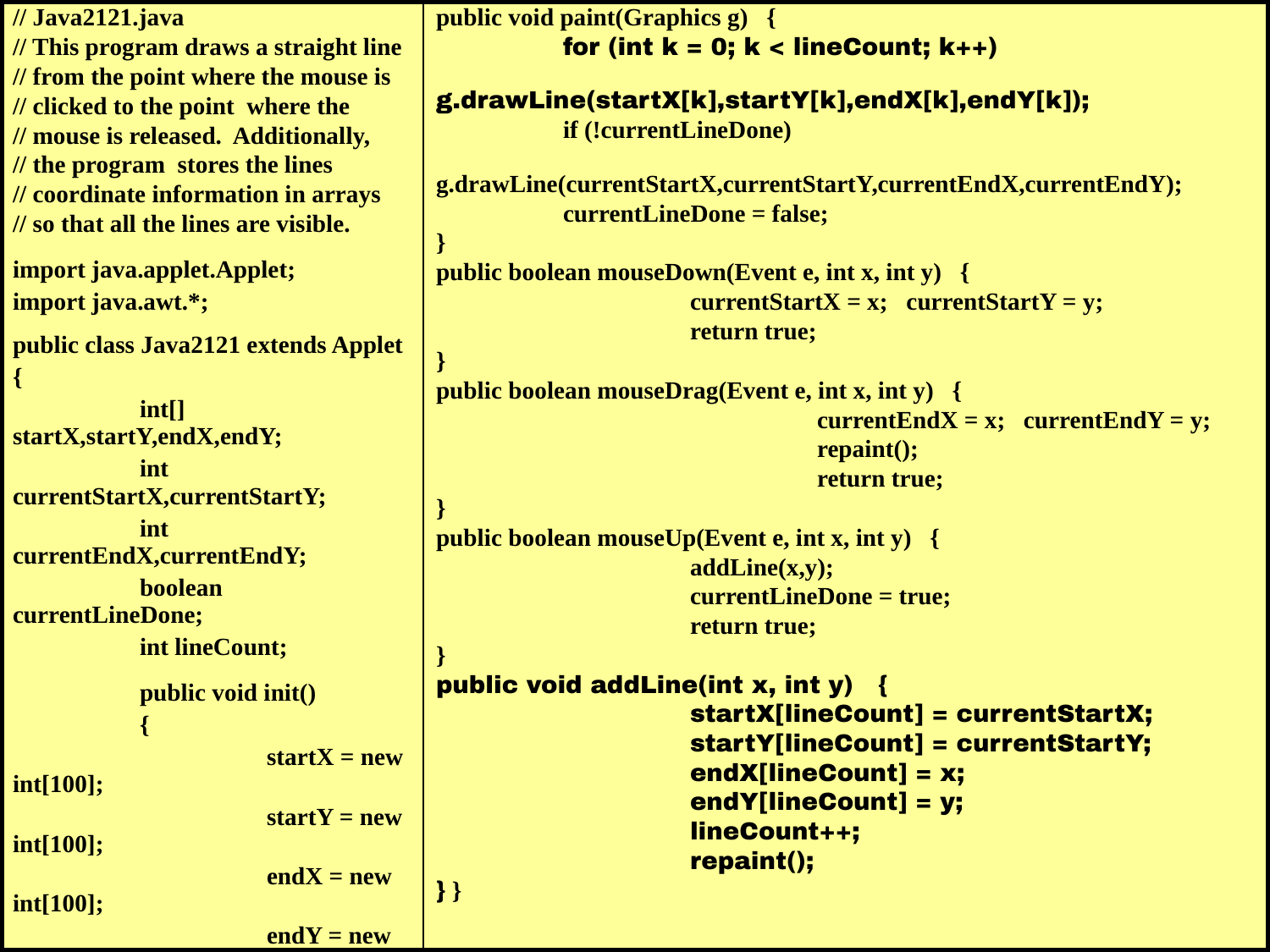

| // Java2121.java // This program draws a straight line // from the point where the mouse is // clicked to the point where the // mouse is released. Additionally, // the program stores the lines // coordinate information in arrays // so that all the lines are visible. import java.applet.Applet; import java.awt.\*; public class Java2121 extends Applet { int[] startX,startY,endX,endY; int currentStartX,currentStartY; int currentEndX,currentEndY; boolean currentLineDone; int lineCount; public void init() { startX = new int[100]; startY = new int[100]; endX = new int[100]; endY = new int[100]; lineCount = 0; currentLineDone = false; } | public void paint(Graphics g) { for (int k = 0; k < lineCount; k++) g.drawLine(startX[k],startY[k],endX[k],endY[k]); if (!currentLineDone) g.drawLine(currentStartX,currentStartY,currentEndX,currentEndY); currentLineDone = false; } public boolean mouseDown(Event e, int x, int y) { currentStartX = x; currentStartY = y; return true; } public boolean mouseDrag(Event e, int x, int y) { currentEndX = x; currentEndY = y; repaint(); return true; } public boolean mouseUp(Event e, int x, int y) { addLine(x,y); currentLineDone = true; return true; } public void addLine(int x, int y) { startX[lineCount] = currentStartX; startY[lineCount] = currentStartY; endX[lineCount] = x; endY[lineCount] = y; lineCount++; repaint(); } } |
| --- | --- |